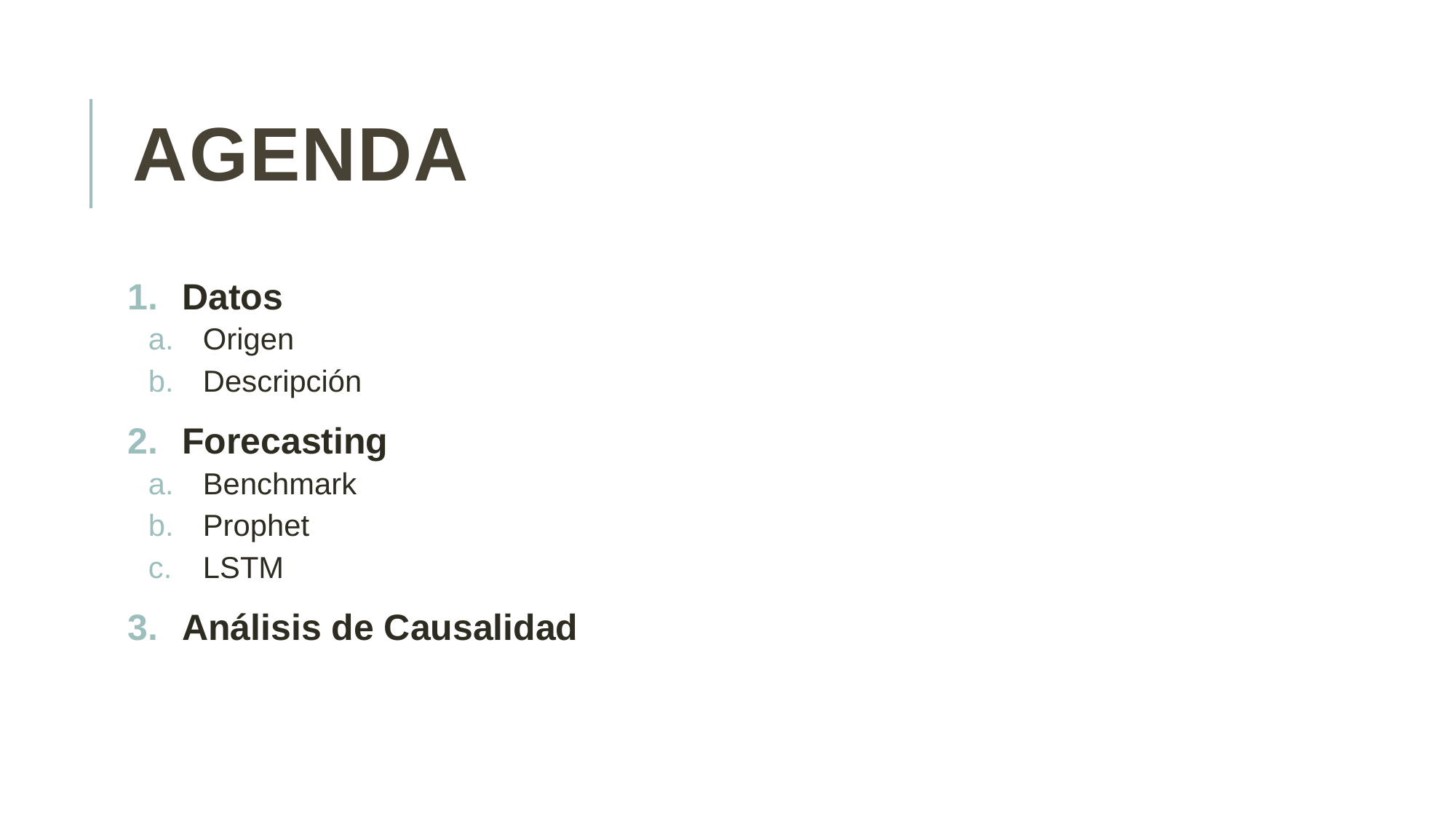

# Agenda
Datos
Origen
Descripción
Forecasting
Benchmark
Prophet
LSTM
Análisis de Causalidad